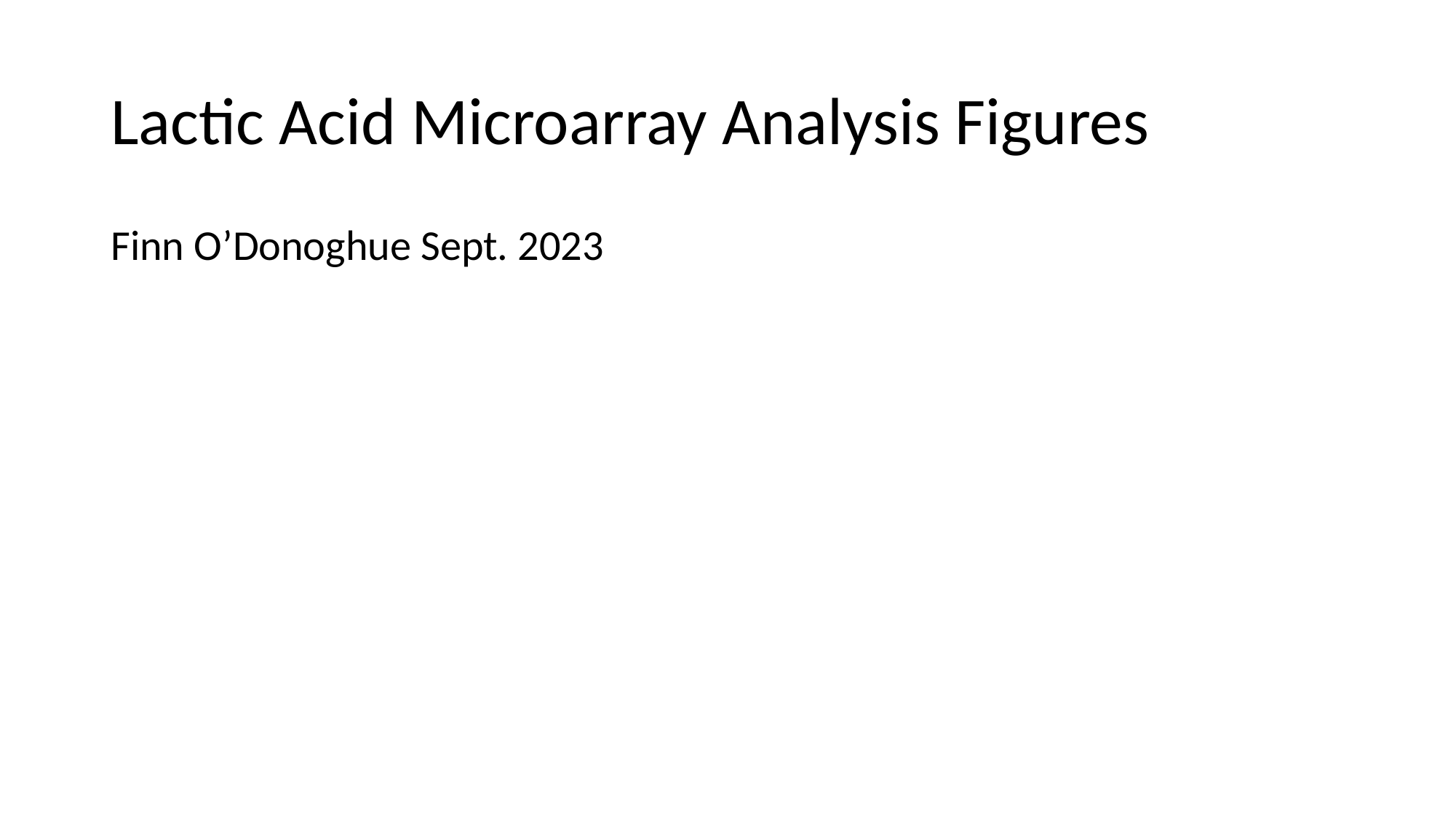

# Lactic Acid Microarray Analysis Figures
Finn O’Donoghue Sept. 2023